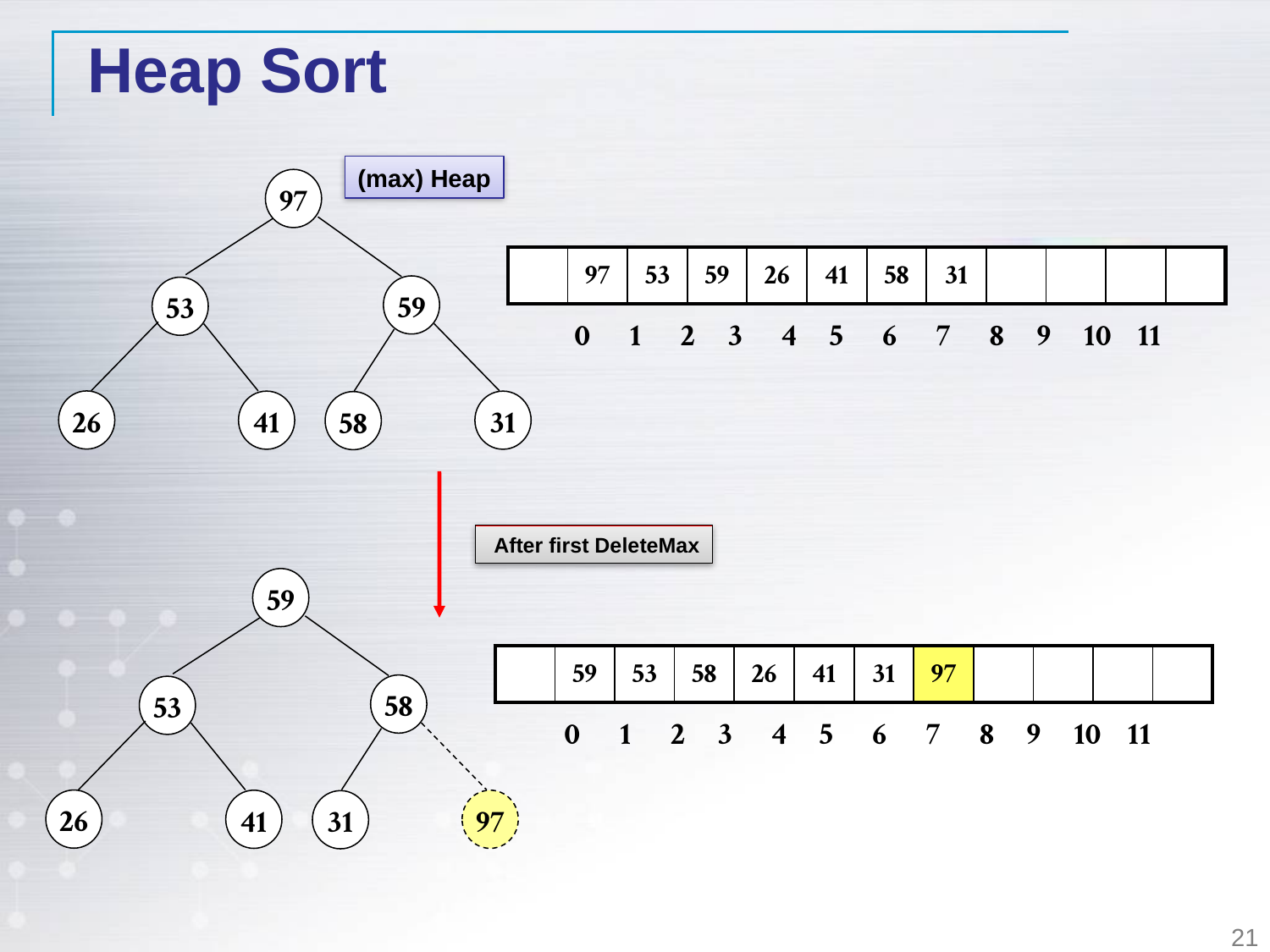

Heap Sort
(max) Heap
97

|  | 97 | 53 | 59 | 26 | 41 | 58 | 31 |  |  |  |  |
| --- | --- | --- | --- | --- | --- | --- | --- | --- | --- | --- | --- |
59
53
 0      1      2     3      4     5      6      7      8     9     10    11

26
41
31
58

 After first DeleteMax
59

|  | 59 | 53 | 58 | 26 | 41 | 31 | 97 |  |  |  |  |
| --- | --- | --- | --- | --- | --- | --- | --- | --- | --- | --- | --- |
58
53
 0      1      2     3      4     5      6      7      8     9     10    11

26
41
97
31
21